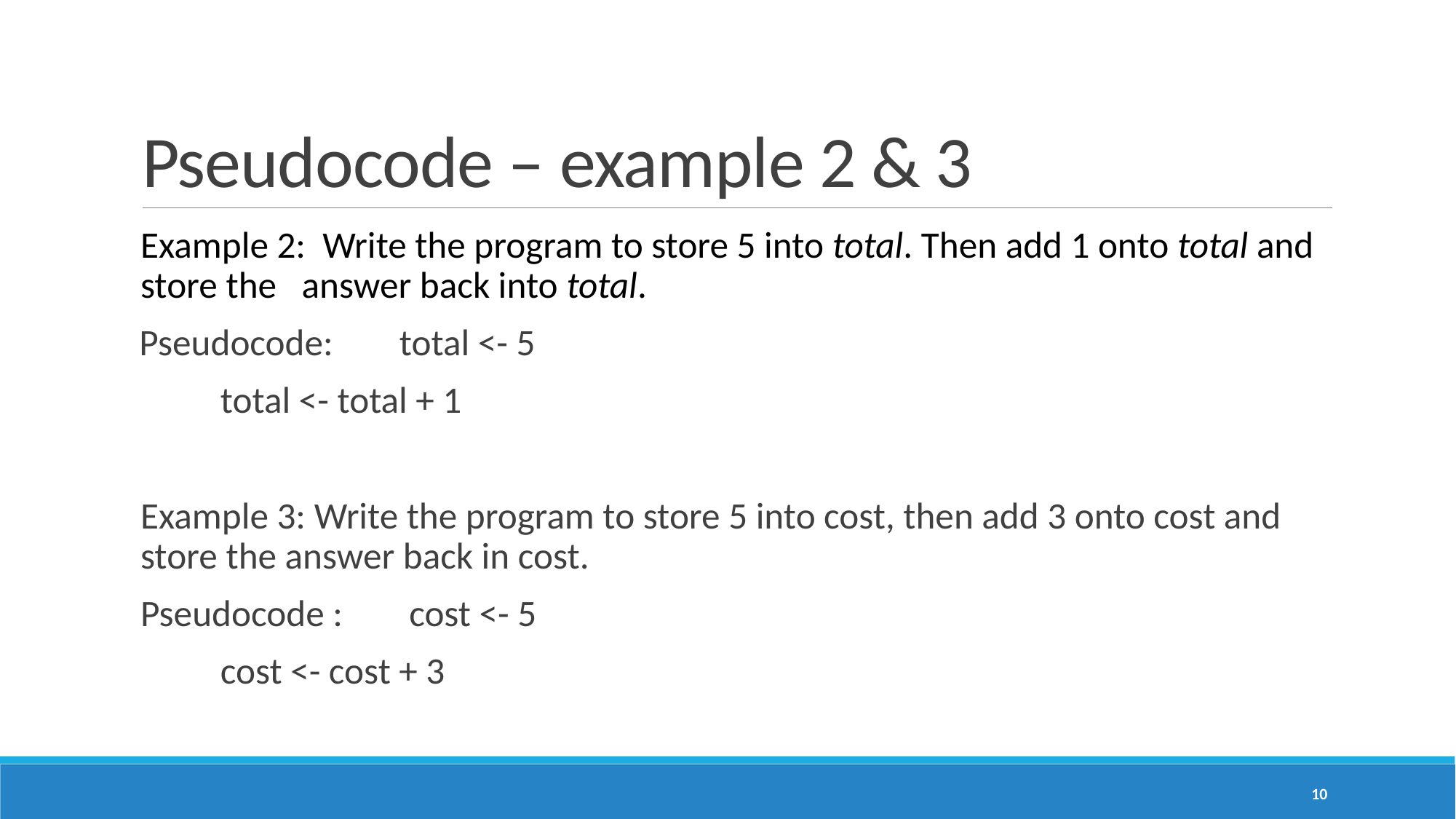

# Pseudocode – example 2 & 3
Example 2:  Write the program to store 5 into total. Then add 1 onto total and store the   answer back into total.
 Pseudocode:	total <- 5
			total <- total + 1

Example 3: Write the program to store 5 into cost, then add 3 onto cost and store the answer back in cost.
Pseudocode :	cost <- 5
			cost <- cost + 3

10